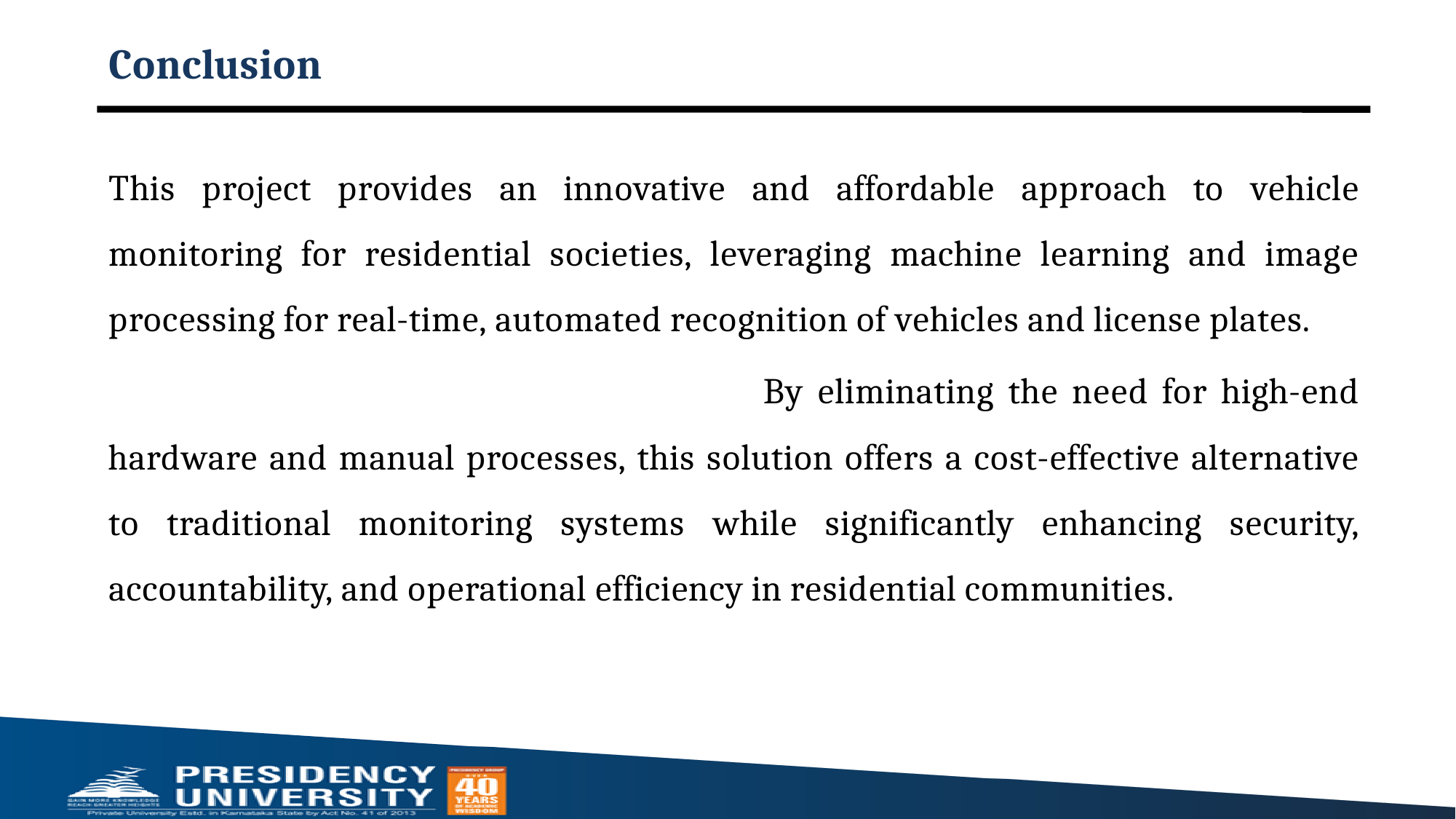

# Conclusion
This project provides an innovative and affordable approach to vehicle monitoring for residential societies, leveraging machine learning and image processing for real-time, automated recognition of vehicles and license plates.
						By eliminating the need for high-end hardware and manual processes, this solution offers a cost-effective alternative to traditional monitoring systems while significantly enhancing security, accountability, and operational efficiency in residential communities.